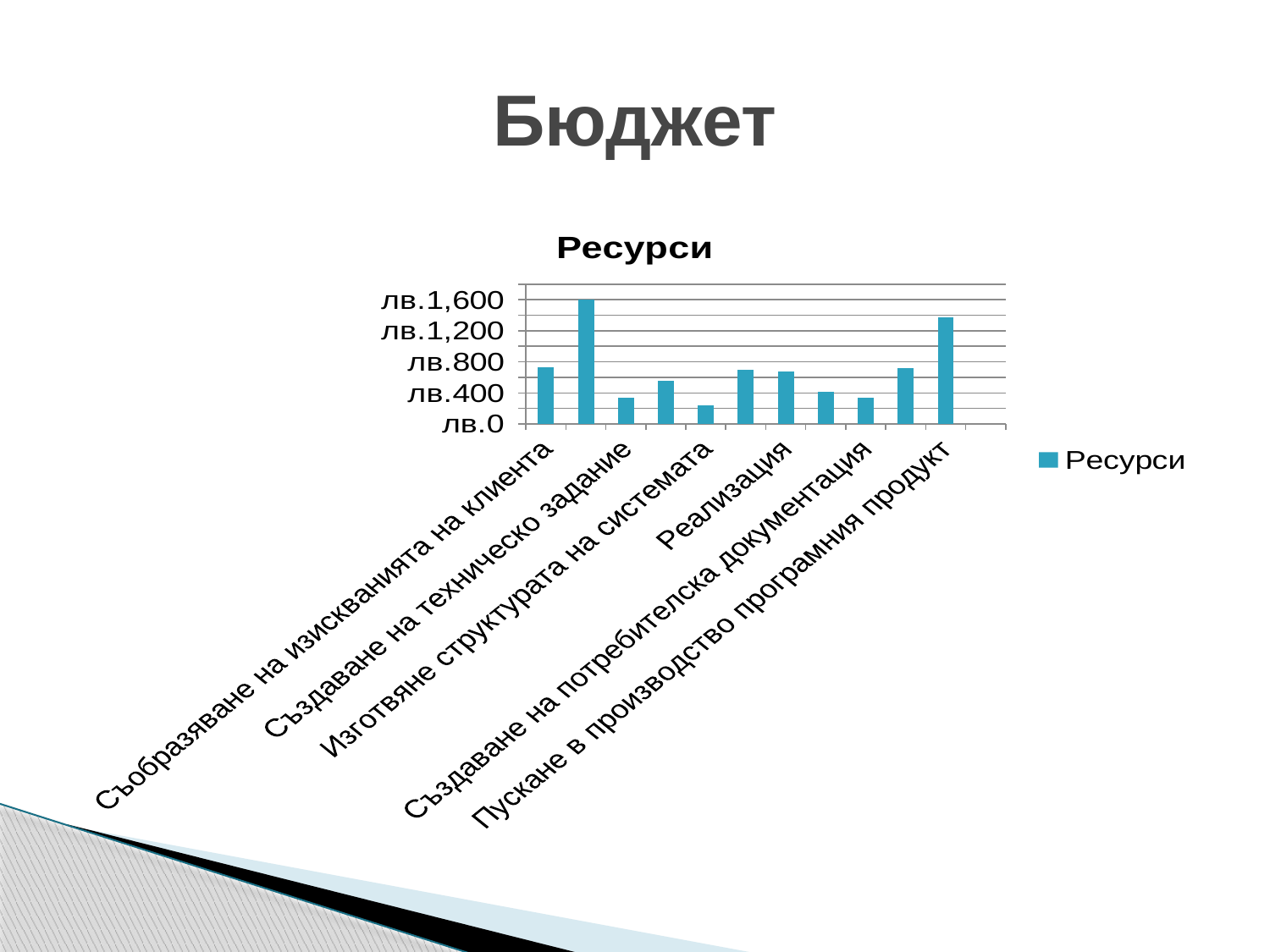

# Бюджет

### Chart:

| Category | Ресурси |
|---|---|
| Съобразяване на изискванията на клиента | 729.6 |
| Планиране | 1601.2 |
| Създаване на техническо задание | 340.0 |
| Разработване | 555.2 |
| Изготвяне структурата на системата | 244.0 |
| Проектиране | 698.0 |
| Реализация | 680.0 |
| Интегриране и тестване | 414.0 |
| Създаване на потребителска документация | 340.0 |
| Изпълнение на тестове за демонстрация | 714.0 |
| Пускане в производство програмния продукт | 1378.0 |